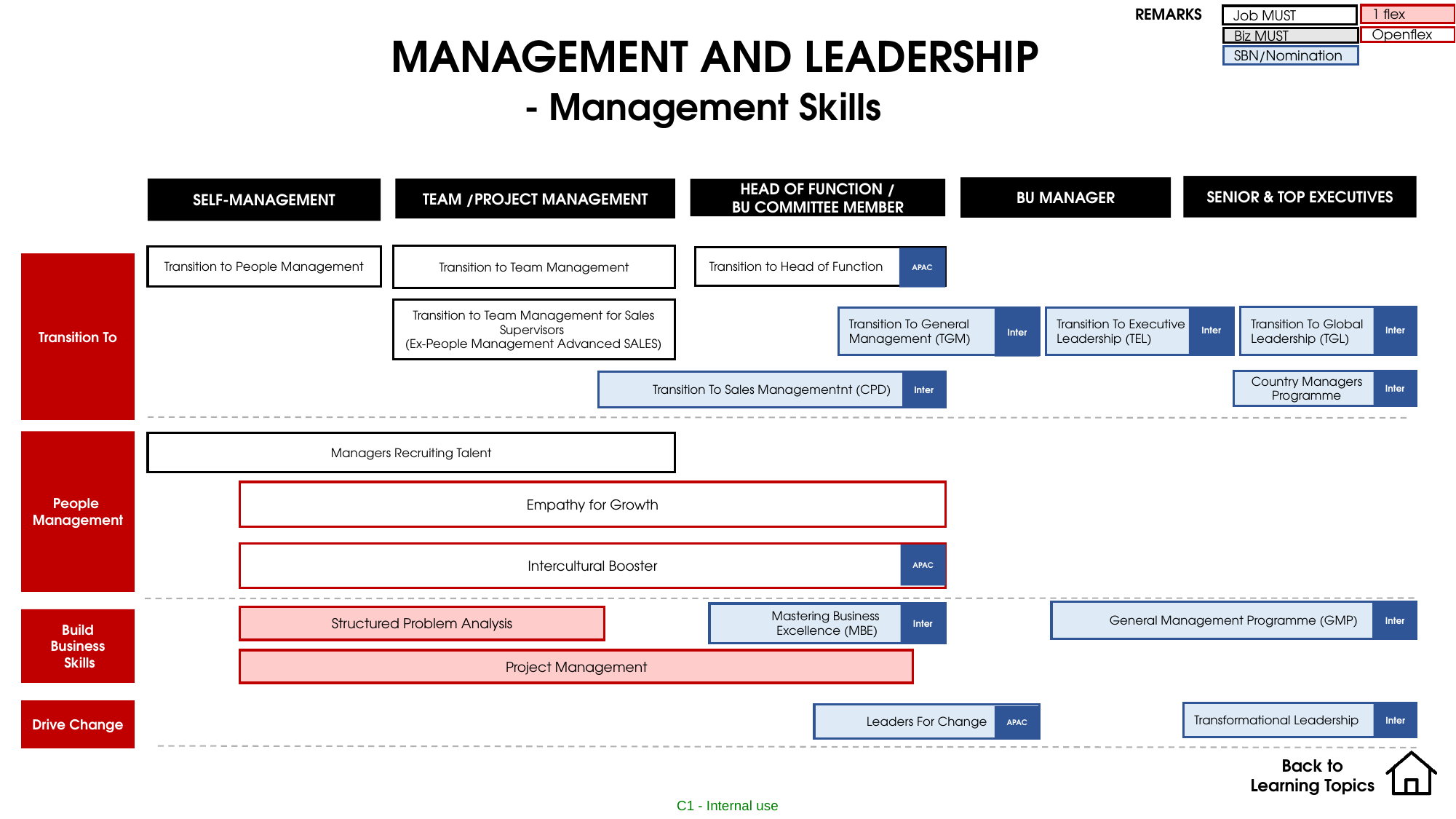

REMARKS
1 flex
Job MUST
MANAGEMENT AND LEADERSHIP
Openflex
Biz MUST
SBN/Nomination
- Management Skills

SENIOR & TOP EXECUTIVES
BU MANAGER
SELF-MANAGEMENT
TEAM /PROJECT MANAGEMENT
HEAD OF FUNCTION /
BU COMMITTEE MEMBER
Transition to Team Management
Transition to People Management
 Transition to Head of Function
APAC
Transition To
Transition to Team Management for Sales Supervisors
(Ex-People Management Advanced SALES)
Inter
Transition To Global Leadership (TGL)
Inter
Transition To Executive Leadership (TEL)
Transition To General Management (TGM)
Inter
  Country Managers
        Programme
Inter
Transition To Sales Managementnt (CPD)
Inter
People
Management

Managers Recruiting Talent

Empathy for Growth
Intercultural Booster
APAC
General Management Programme (GMP)
Inter
Inter
Mastering Business
Excellence (MBE)
Structured Problem Analysis
Build
Business
 Skills
Project Management
Drive Change
Inter
Transformational Leadership
Leaders For Change
APAC